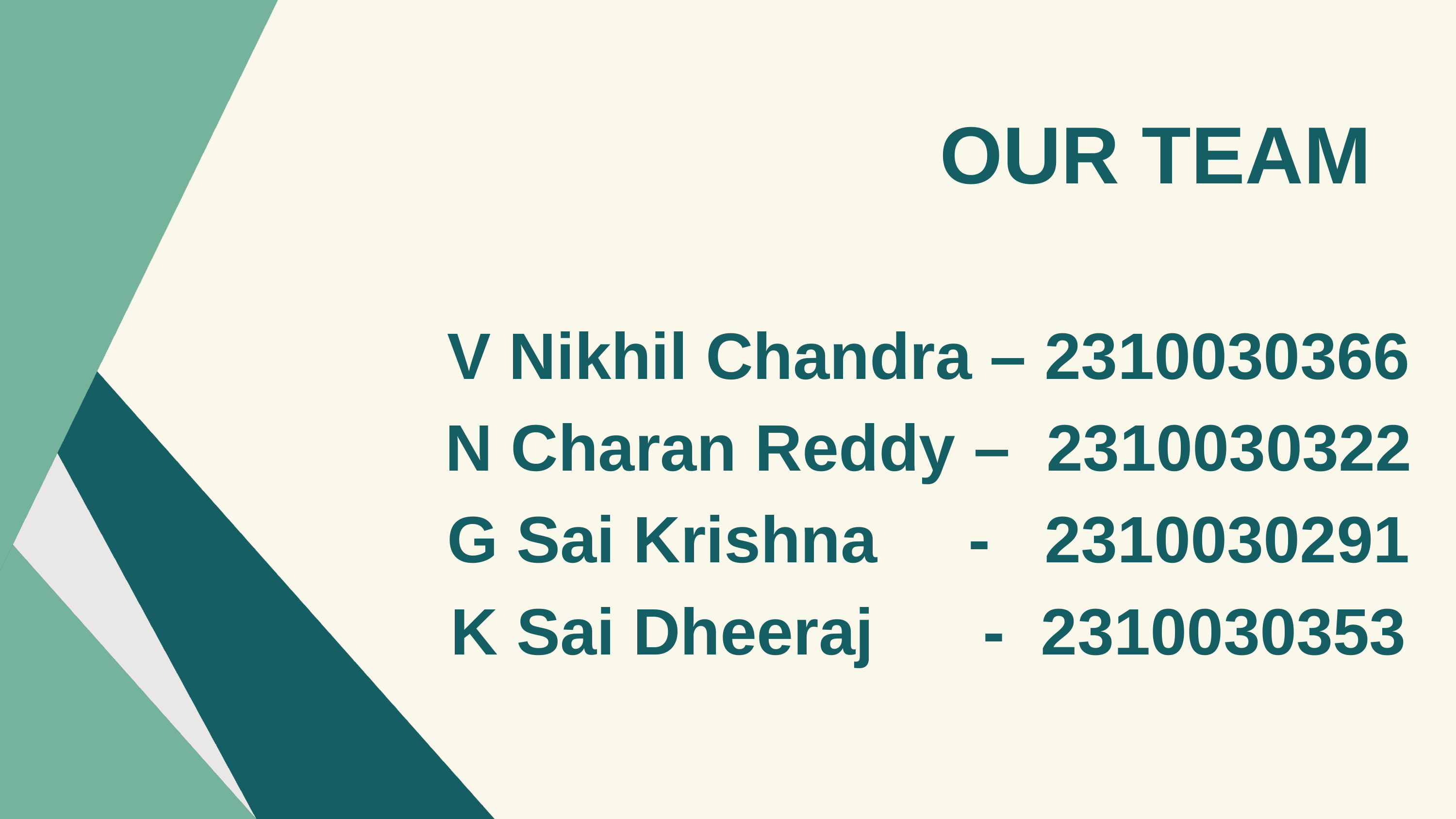

OUR TEAM
V Nikhil Chandra – 2310030366
N Charan Reddy –  2310030322
G Sai Krishna     -   2310030291
K Sai Dheeraj      -  2310030353